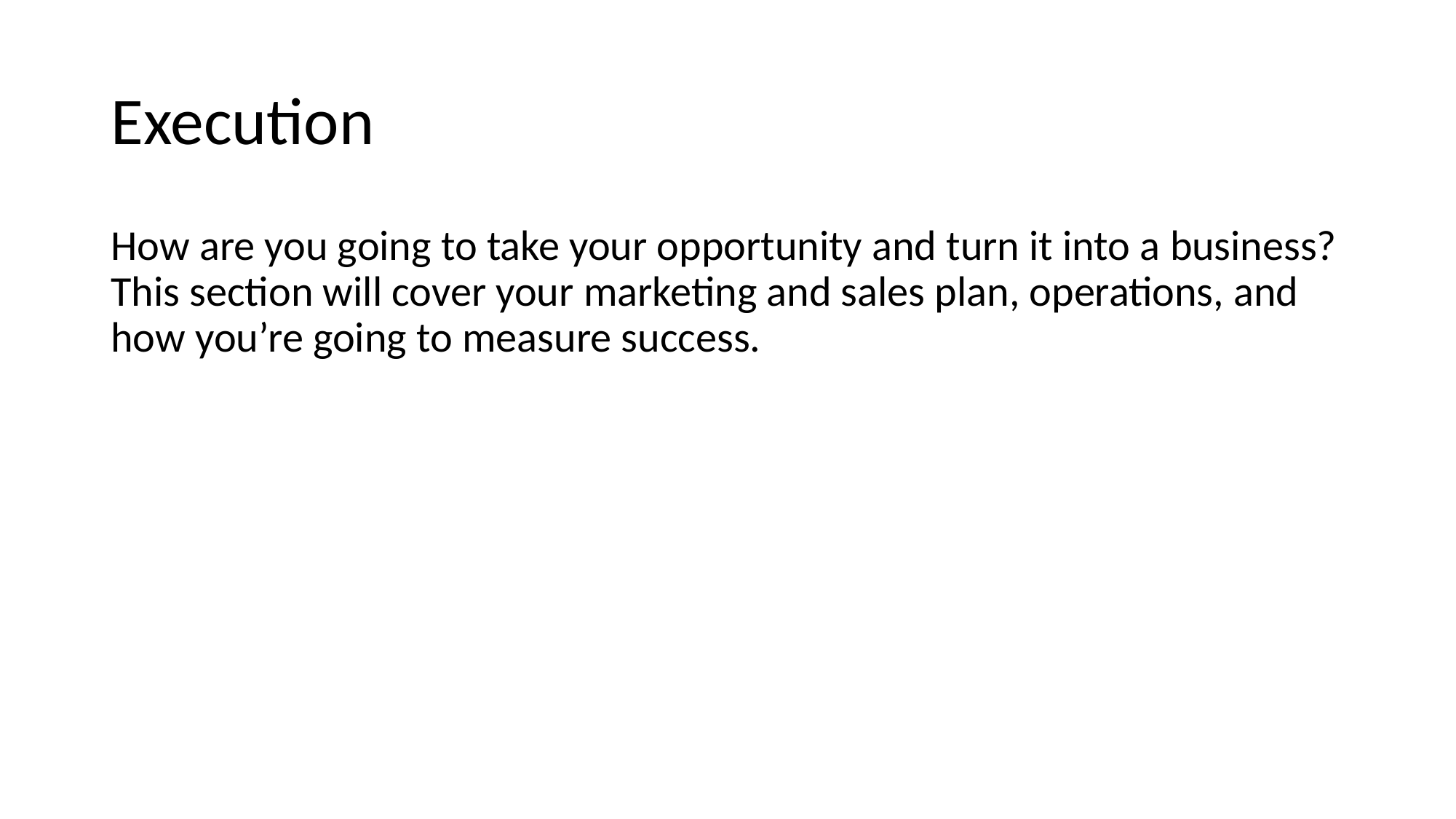

# Execution
How are you going to take your opportunity and turn it into a business? This section will cover your marketing and sales plan, operations, and how you’re going to measure success.